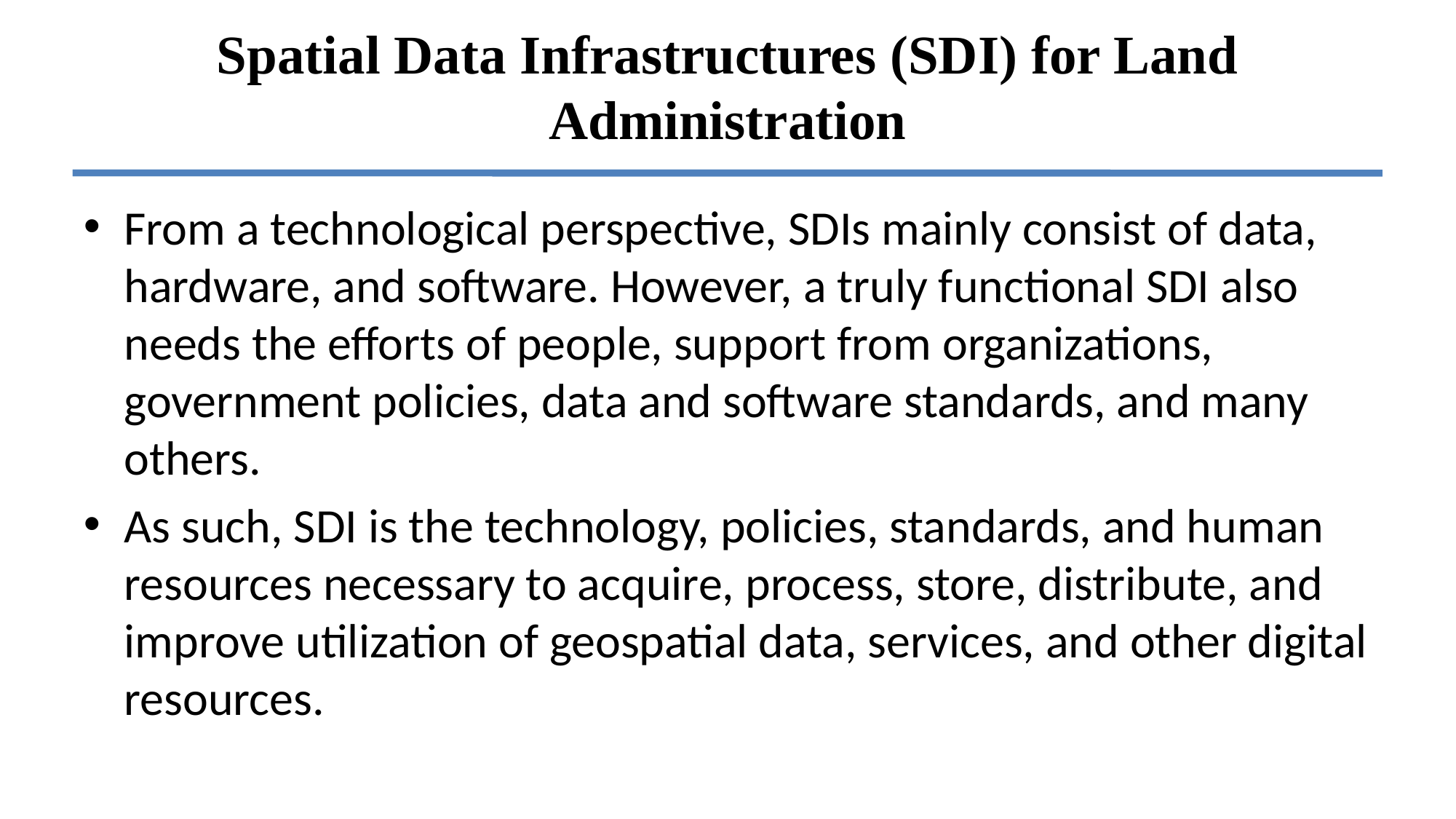

# Spatial Data Infrastructures (SDI) for Land Administration
From a technological perspective, SDIs mainly consist of data, hardware, and software. However, a truly functional SDI also needs the efforts of people, support from organizations, government policies, data and software standards, and many others.
As such, SDI is the technology, policies, standards, and human resources necessary to acquire, process, store, distribute, and improve utilization of geospatial data, services, and other digital resources.